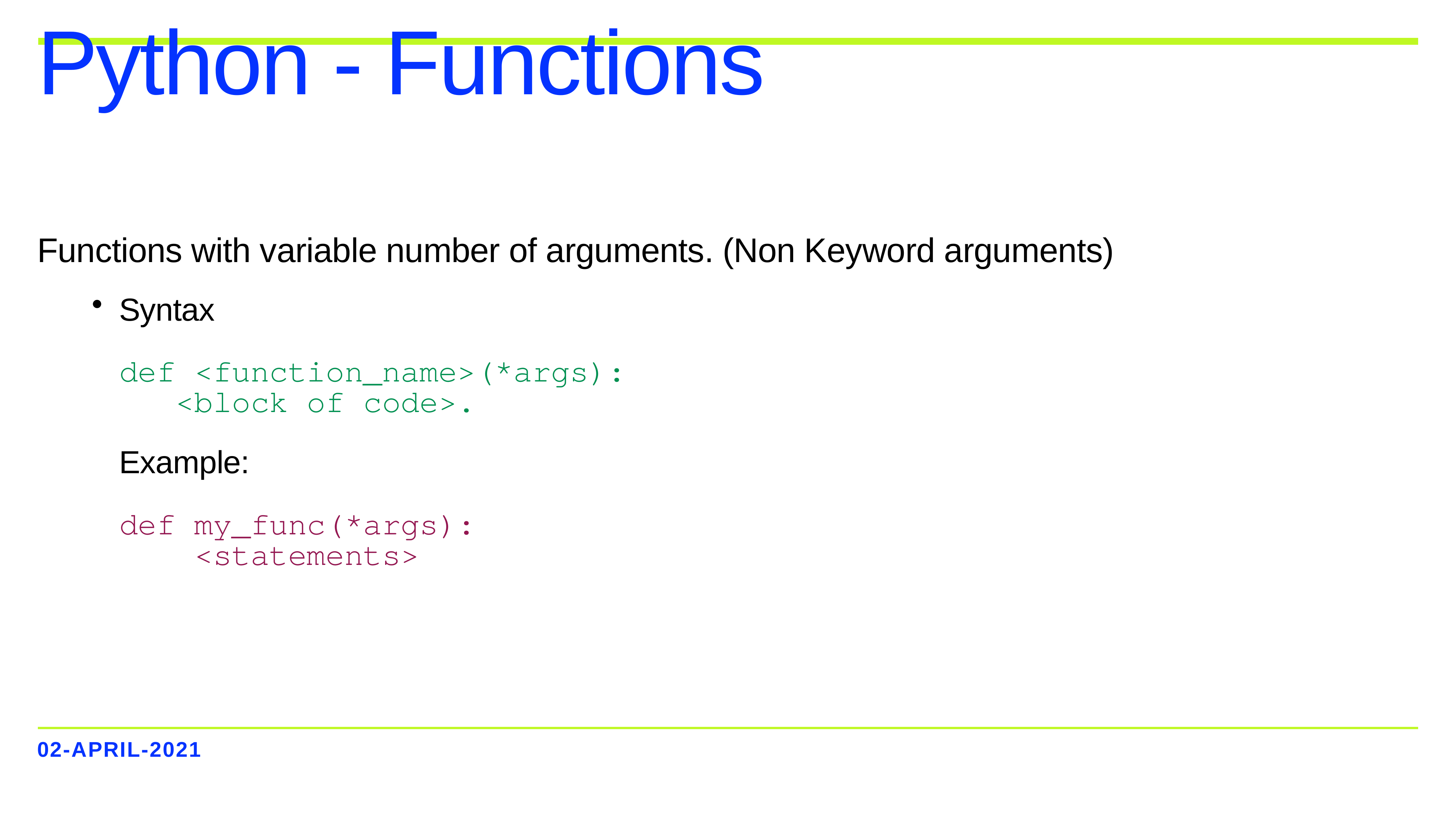

# Python - Functions
Functions with variable number of arguments. (Non Keyword arguments)
Syntax
def <function_name>(*args):
   <block of code>.
Example:
def my_func(*args):
    <statements>
02-APRIL-2021